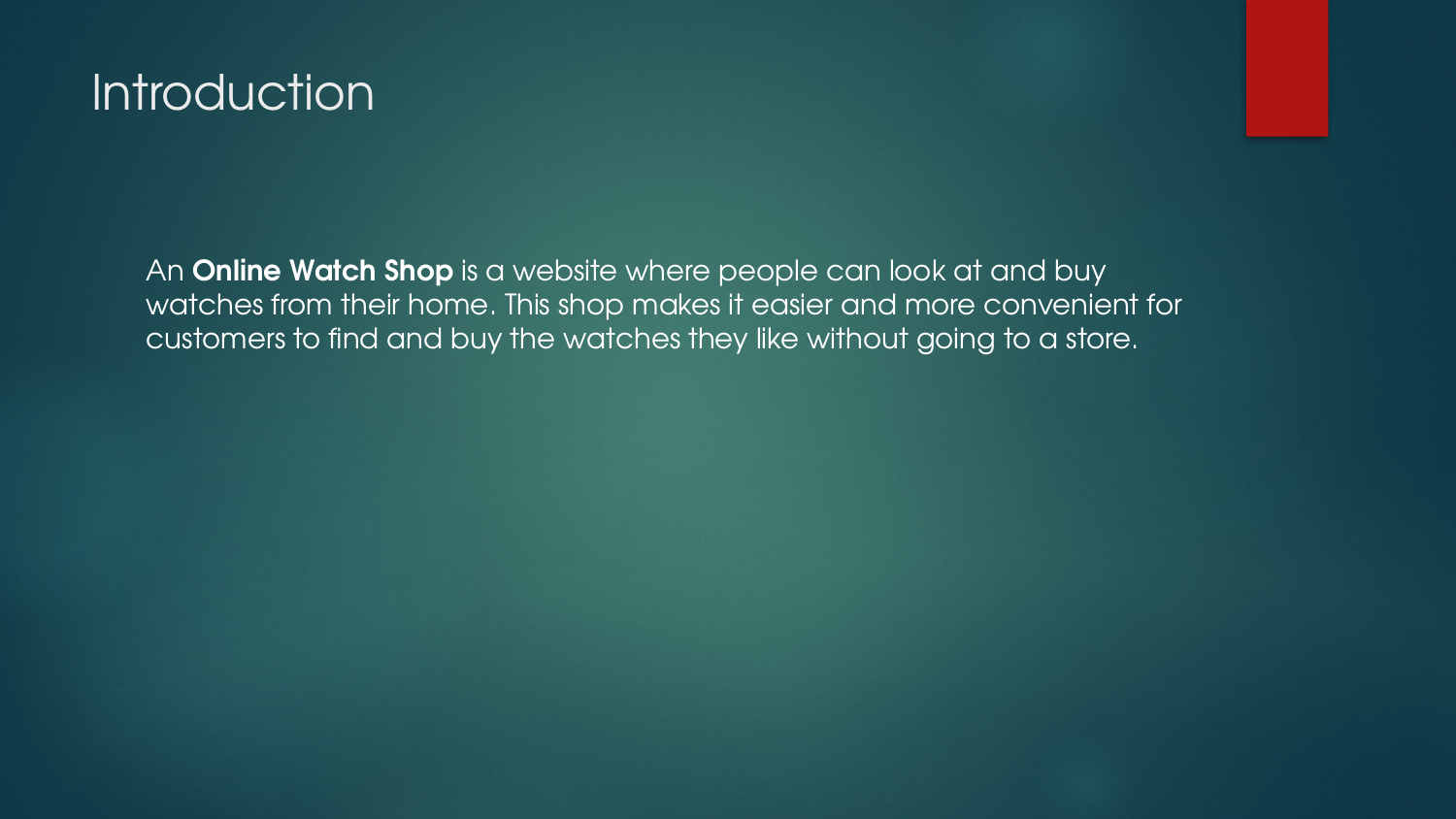

# Introduction
An Online Watch Shop is a website where people can look at and buy watches from their home. This shop makes it easier and more convenient for customers to find and buy the watches they like without going to a store.